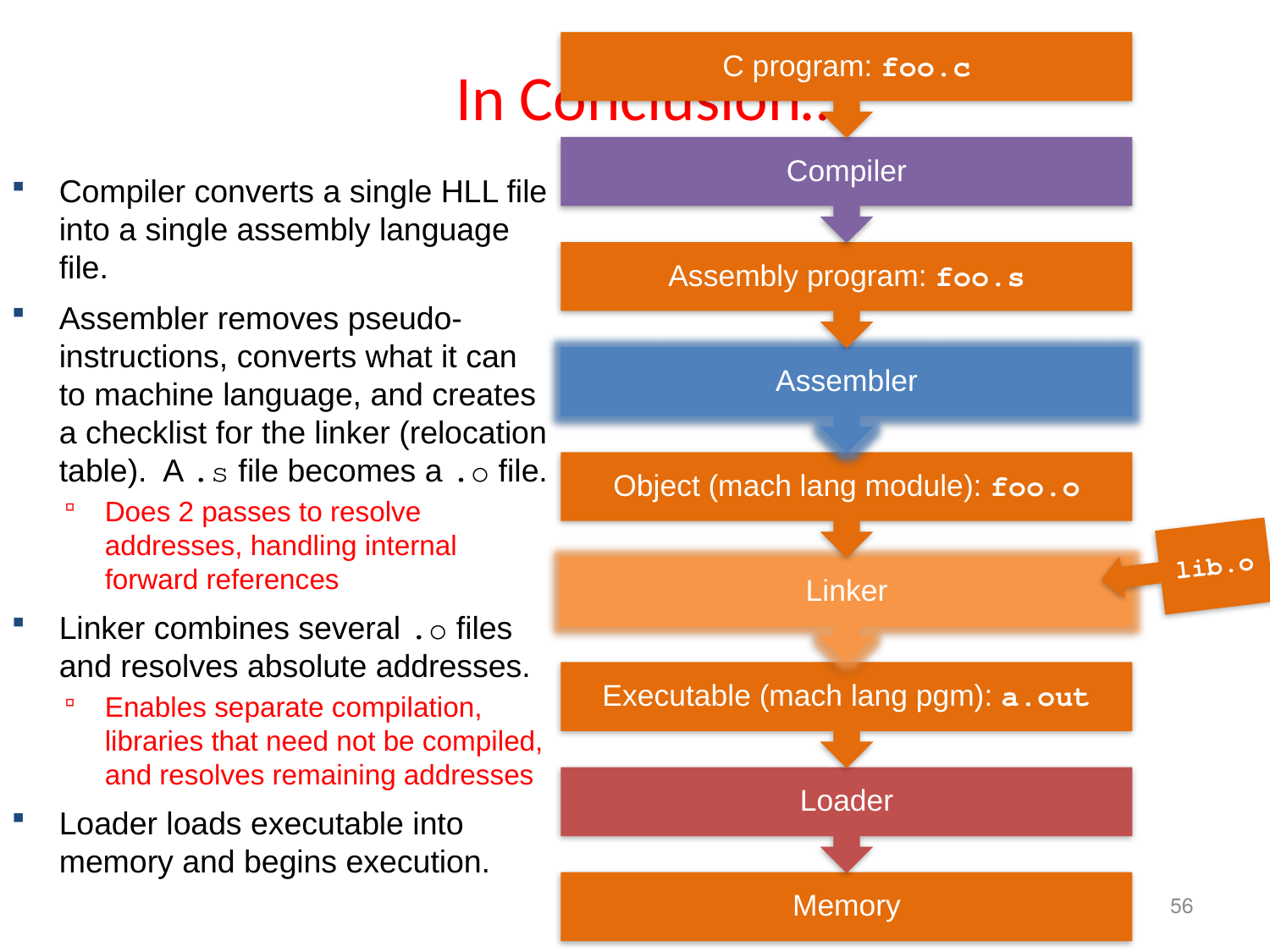

# In Conclusion…
Memory
Loader
Executable (mach lang pgm): a.out
Linker
Object (mach lang module): foo.o
Assembler
Assembly program: foo.s
Compiler
C program: foo.c
Compiler converts a single HLL file into a single assembly language file.
Assembler removes pseudo-instructions, converts what it can to machine language, and creates a checklist for the linker (relocation table).  A .s file becomes a .o file.
Does 2 passes to resolve addresses, handling internal forward references
Linker combines several .o files and resolves absolute addresses.
Enables separate compilation, libraries that need not be compiled, and resolves remaining addresses
Loader loads executable into memory and begins execution.
lib.o
56